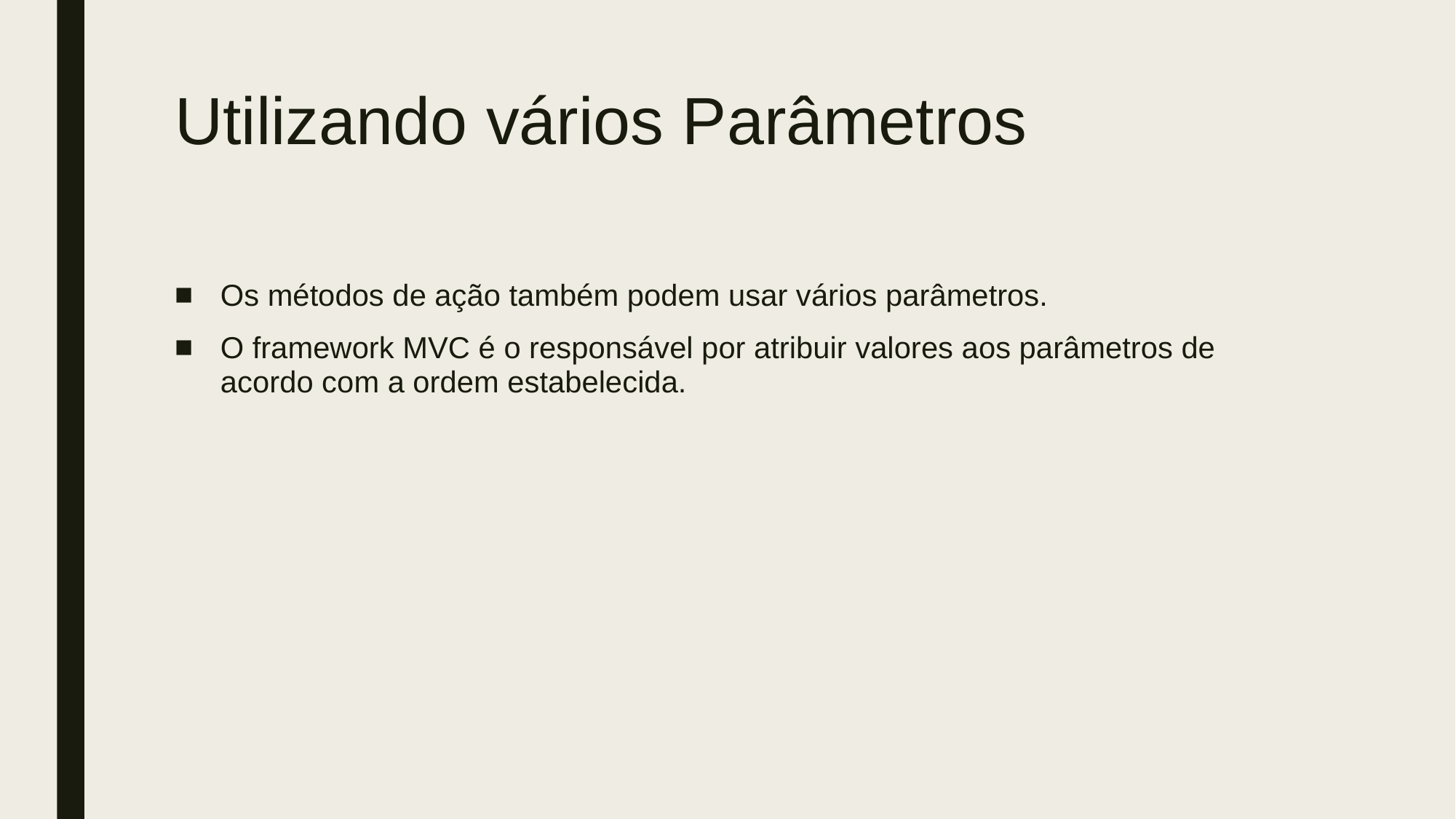

# Utilizando vários Parâmetros
Os métodos de ação também podem usar vários parâmetros.
O framework MVC é o responsável por atribuir valores aos parâmetros de acordo com a ordem estabelecida.